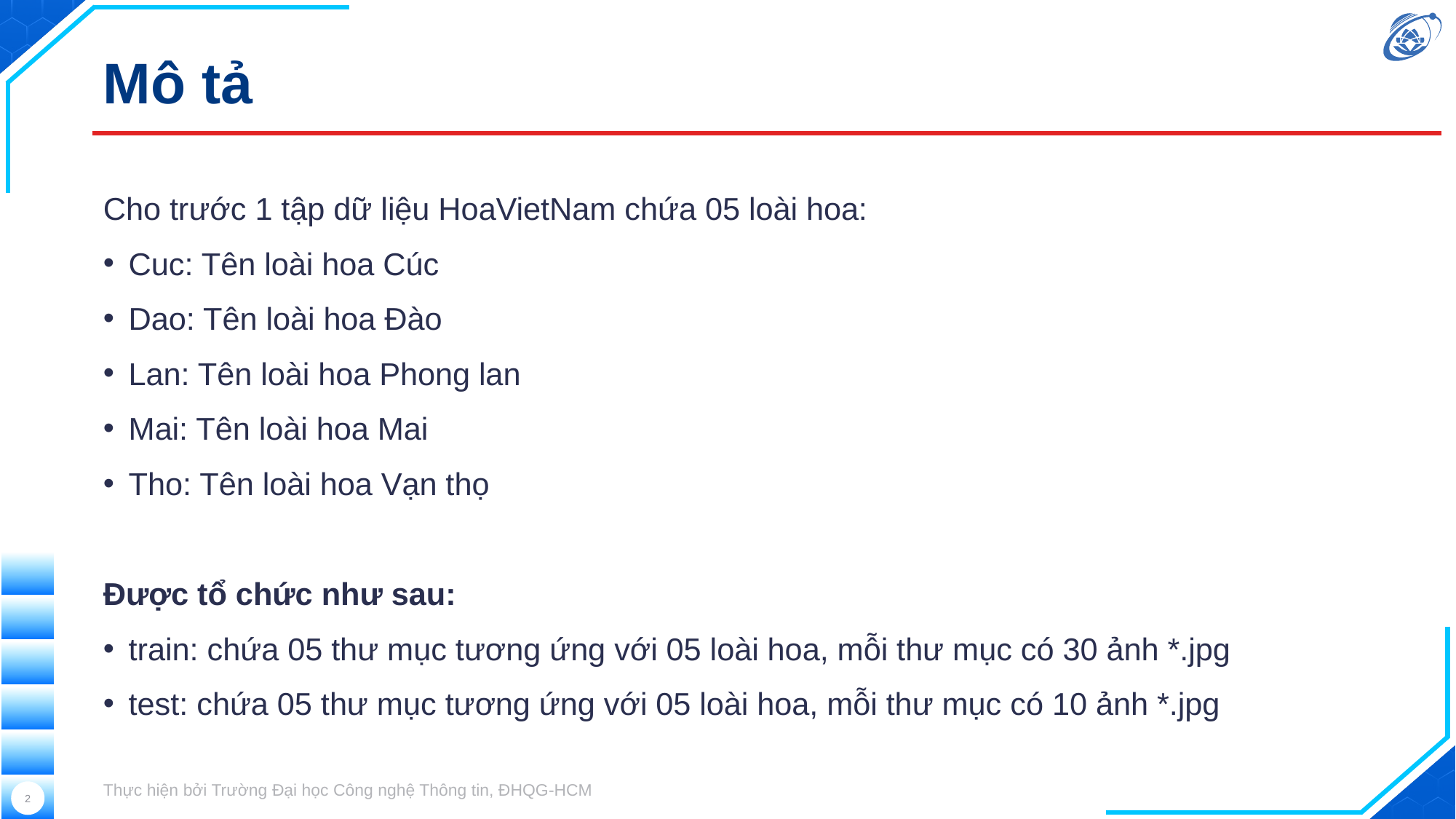

# Mô tả
Cho trước 1 tập dữ liệu HoaVietNam chứa 05 loài hoa:
Cuc: Tên loài hoa Cúc
Dao: Tên loài hoa Đào
Lan: Tên loài hoa Phong lan
Mai: Tên loài hoa Mai
Tho: Tên loài hoa Vạn thọ

Được tổ chức như sau:
train: chứa 05 thư mục tương ứng với 05 loài hoa, mỗi thư mục có 30 ảnh *.jpg
test: chứa 05 thư mục tương ứng với 05 loài hoa, mỗi thư mục có 10 ảnh *.jpg

Thực hiện bởi Trường Đại học Công nghệ Thông tin, ĐHQG-HCM
2